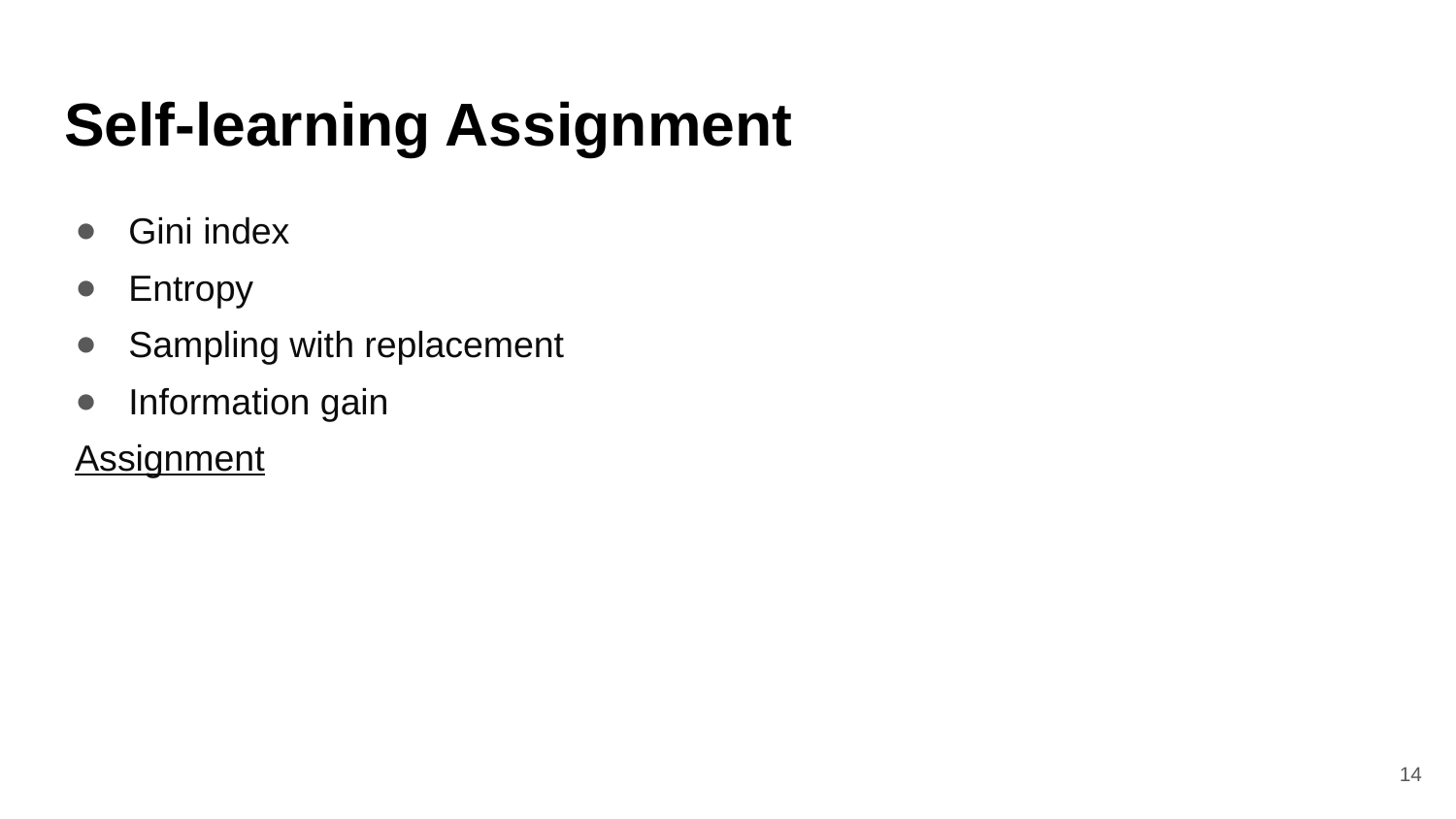

# Self-learning Assignment
Gini index
Entropy
Sampling with replacement
Information gain
Assignment
14